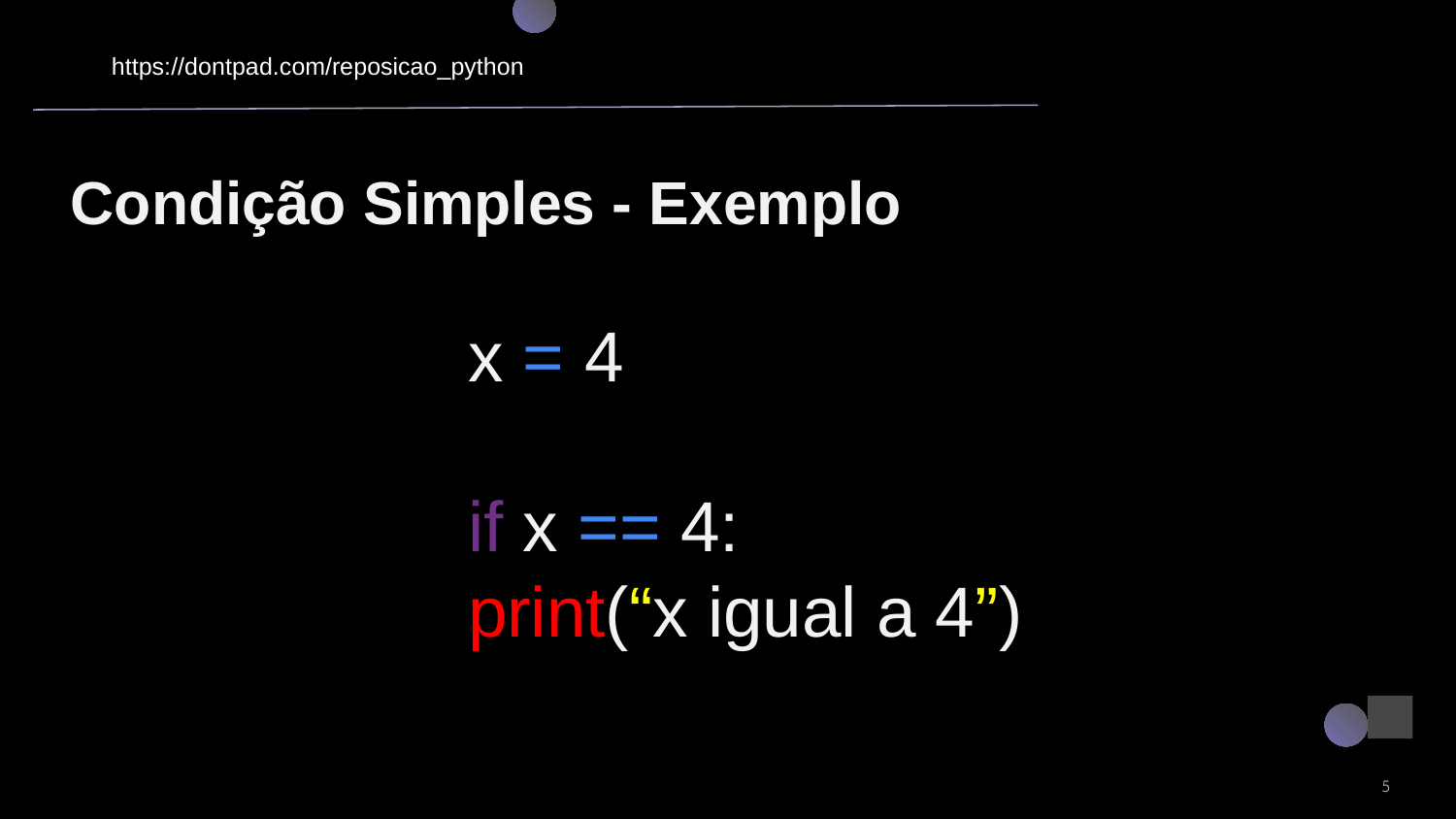

https://dontpad.com/reposicao_python
Condição Simples - Exemplo
	x = 4

	if x == 4:
	print(“x igual a 4”)
5